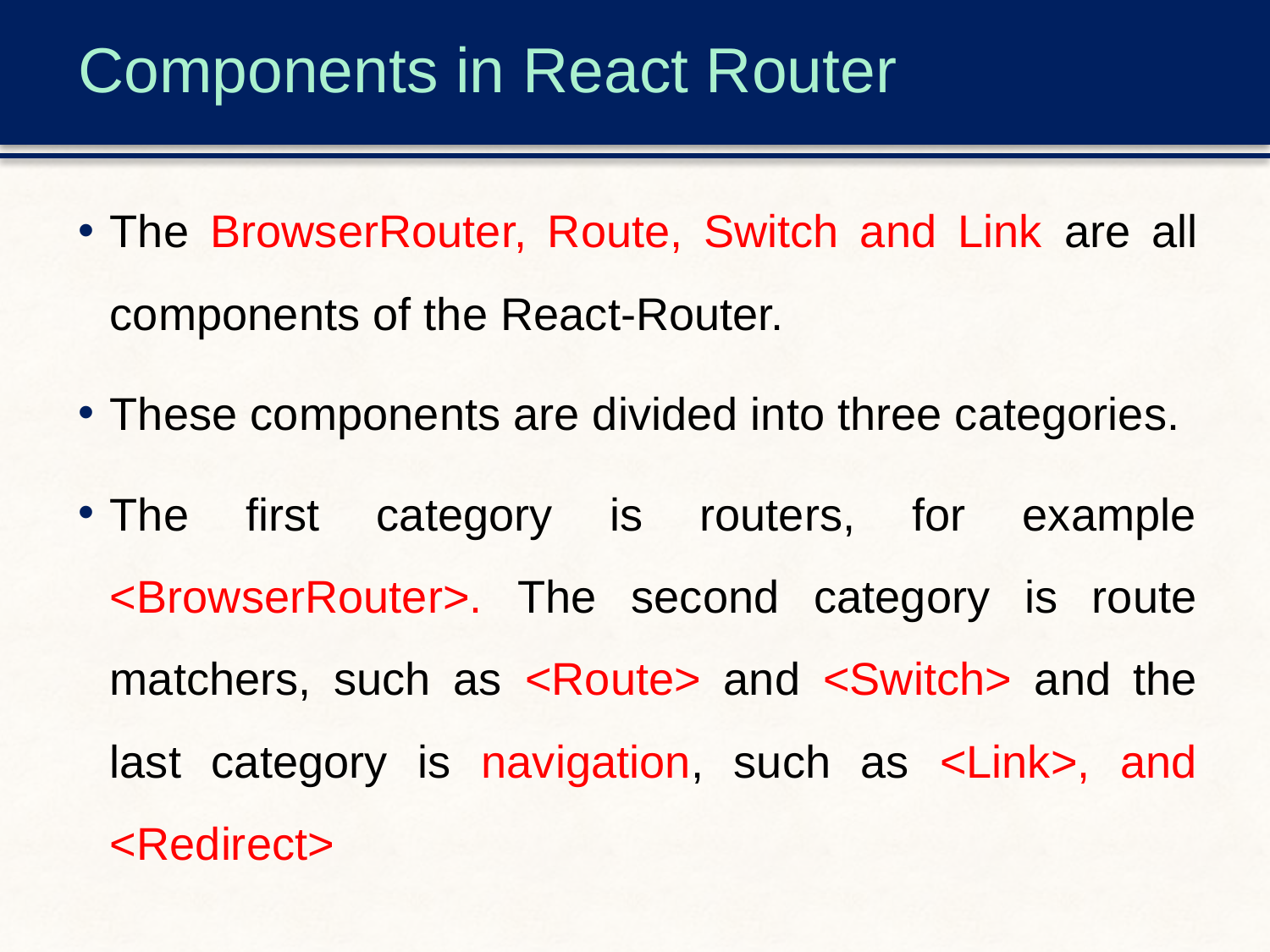

# Components in React Router
The BrowserRouter, Route, Switch and Link are all components of the React-Router.
These components are divided into three categories.
The first category is routers, for example <BrowserRouter>. The second category is route matchers, such as <Route> and <Switch> and the last category is navigation, such as <Link>, and <Redirect>